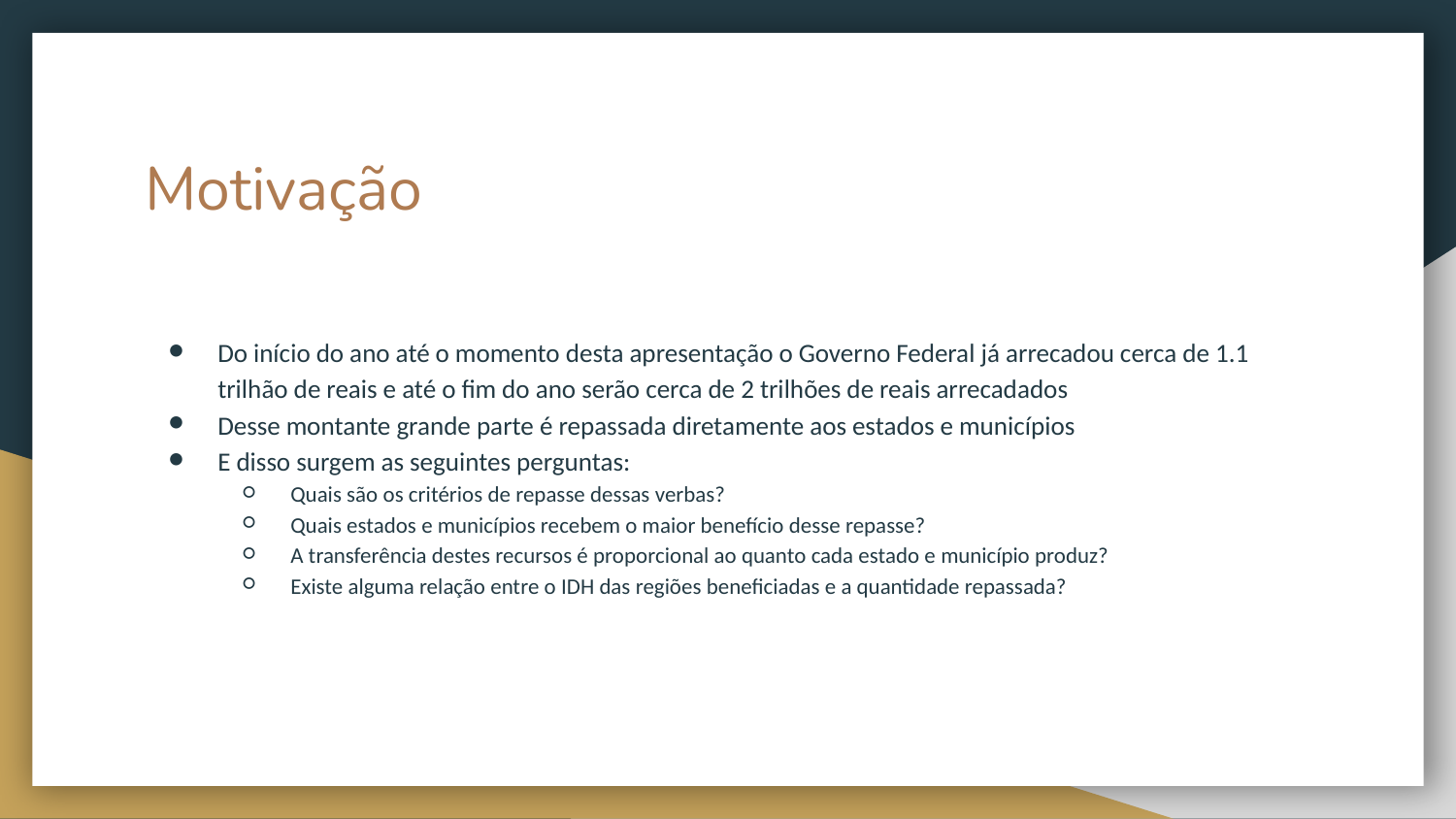

# Motivação
Do início do ano até o momento desta apresentação o Governo Federal já arrecadou cerca de 1.1 trilhão de reais e até o fim do ano serão cerca de 2 trilhões de reais arrecadados
Desse montante grande parte é repassada diretamente aos estados e municípios
E disso surgem as seguintes perguntas:
Quais são os critérios de repasse dessas verbas?
Quais estados e municípios recebem o maior benefício desse repasse?
A transferência destes recursos é proporcional ao quanto cada estado e município produz?
Existe alguma relação entre o IDH das regiões beneficiadas e a quantidade repassada?